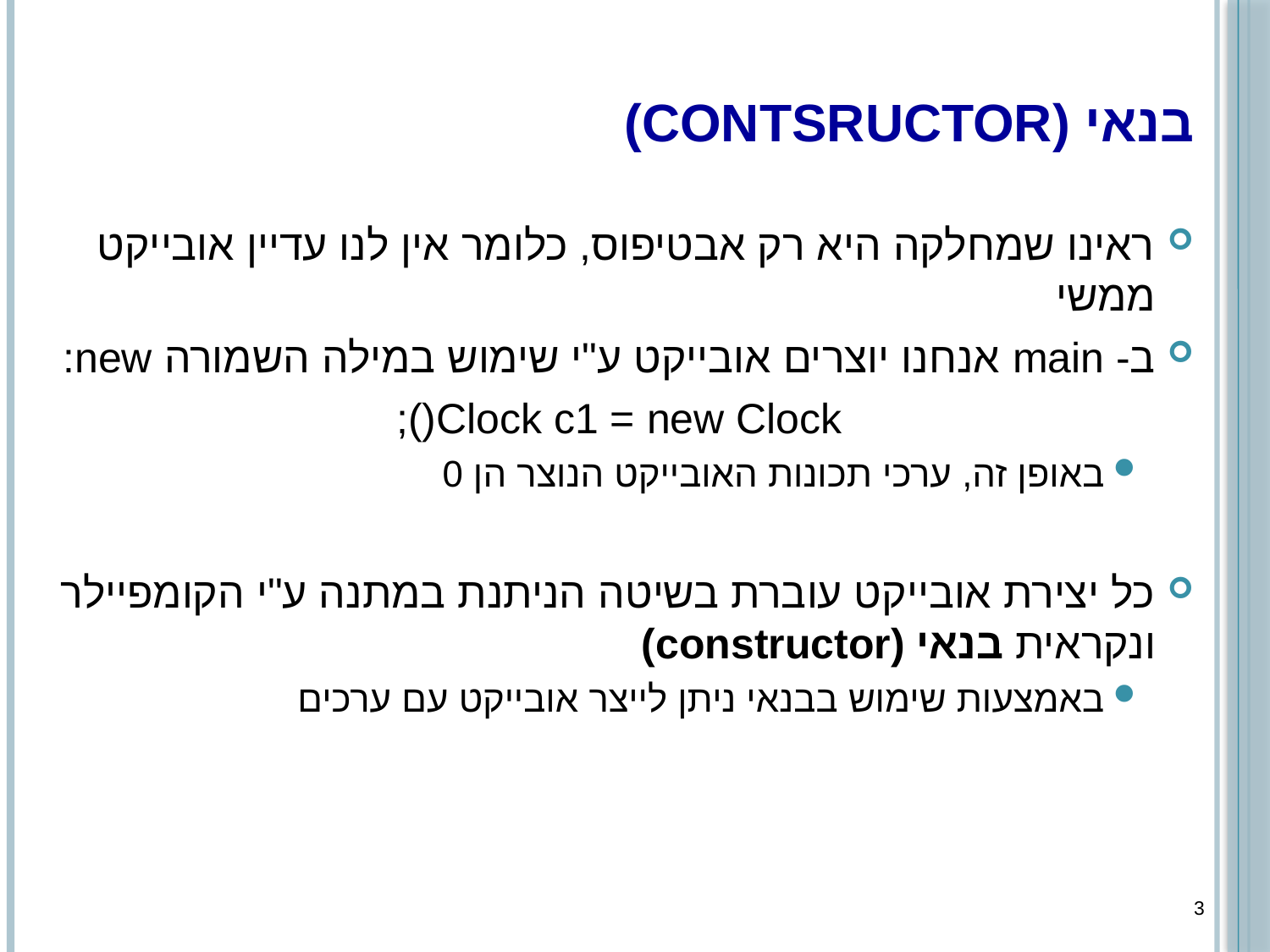

# בנאי (contsructor)
ראינו שמחלקה היא רק אבטיפוס, כלומר אין לנו עדיין אובייקט ממשי
ב- main אנחנו יוצרים אובייקט ע"י שימוש במילה השמורה new:
Clock c1 = new Clock();
באופן זה, ערכי תכונות האובייקט הנוצר הן 0

כל יצירת אובייקט עוברת בשיטה הניתנת במתנה ע"י הקומפיילר ונקראית בנאי (constructor)
באמצעות שימוש בבנאי ניתן לייצר אובייקט עם ערכים